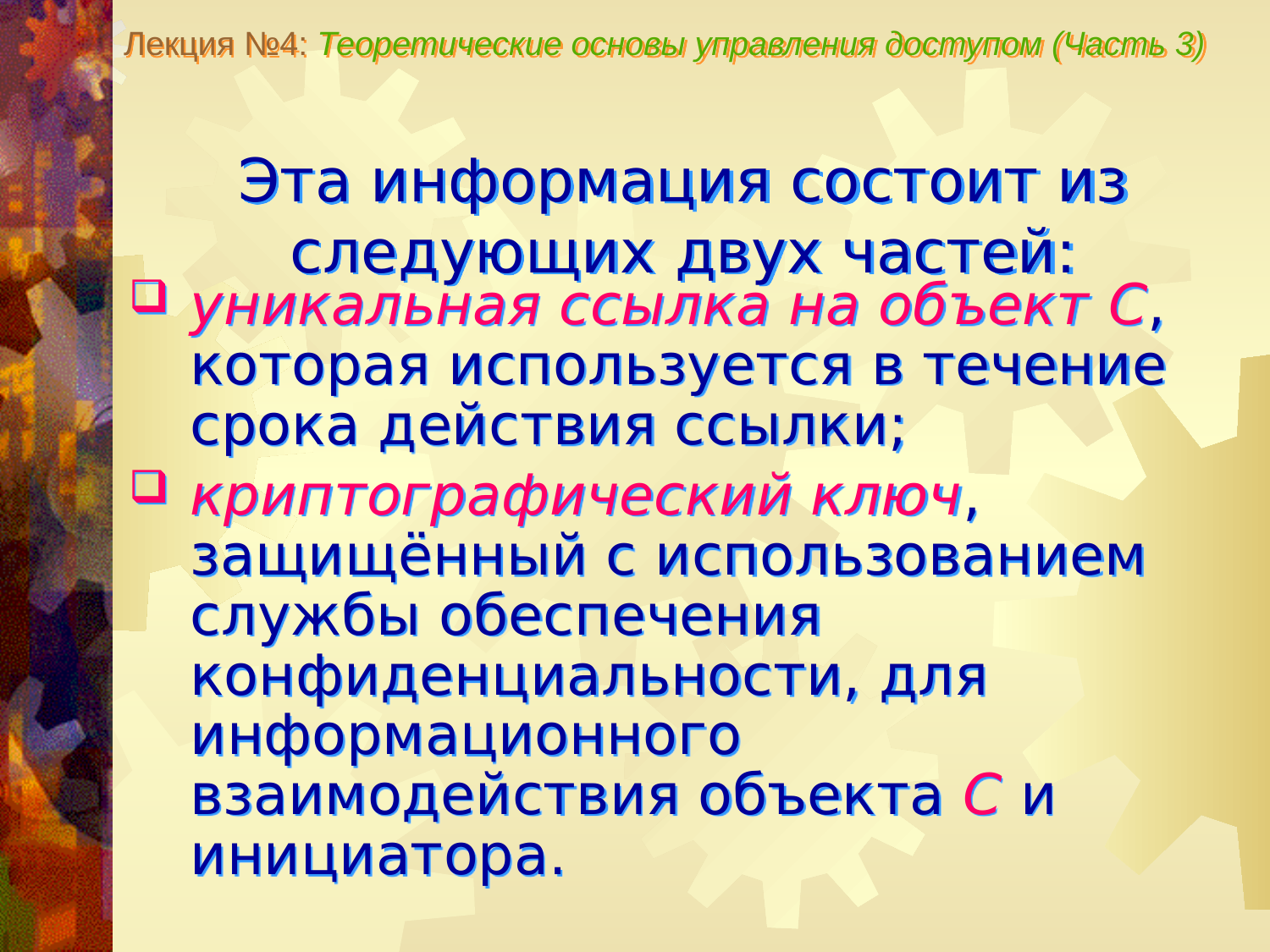

Лекция №4: Теоретические основы управления доступом (Часть 3)
Эта информация состоит из следующих двух частей:
уникальная ссылка на объект C, которая используется в течение срока действия ссылки;
криптографический ключ, защищённый с использованием службы обеспечения конфиденциальности, для информационного взаимодействия объекта C и инициатора.